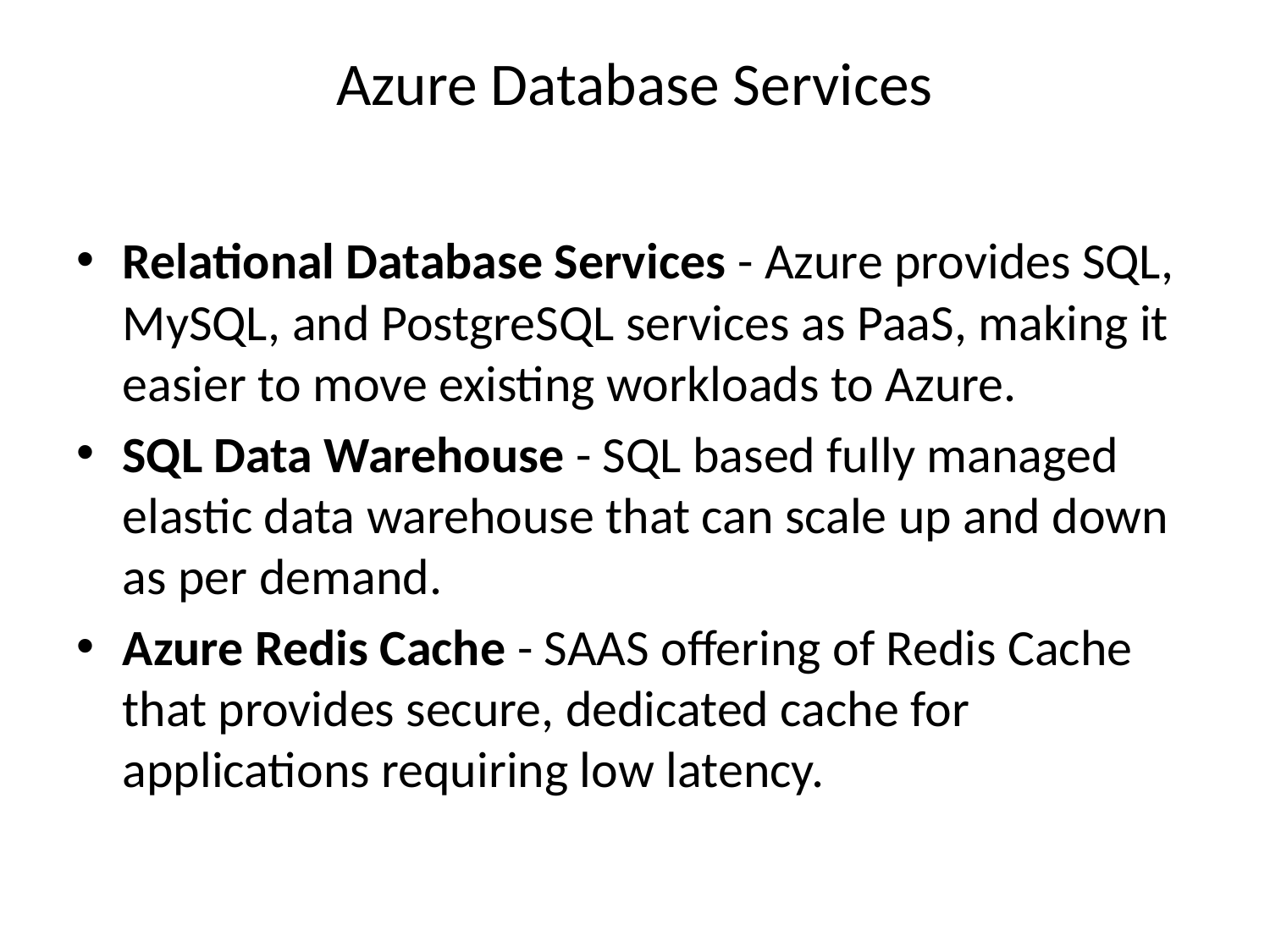

# Azure Database Services
Relational Database Services - Azure provides SQL, MySQL, and PostgreSQL services as PaaS, making it easier to move existing workloads to Azure.
SQL Data Warehouse - SQL based fully managed elastic data warehouse that can scale up and down as per demand.
Azure Redis Cache - SAAS offering of Redis Cache that provides secure, dedicated cache for applications requiring low latency.